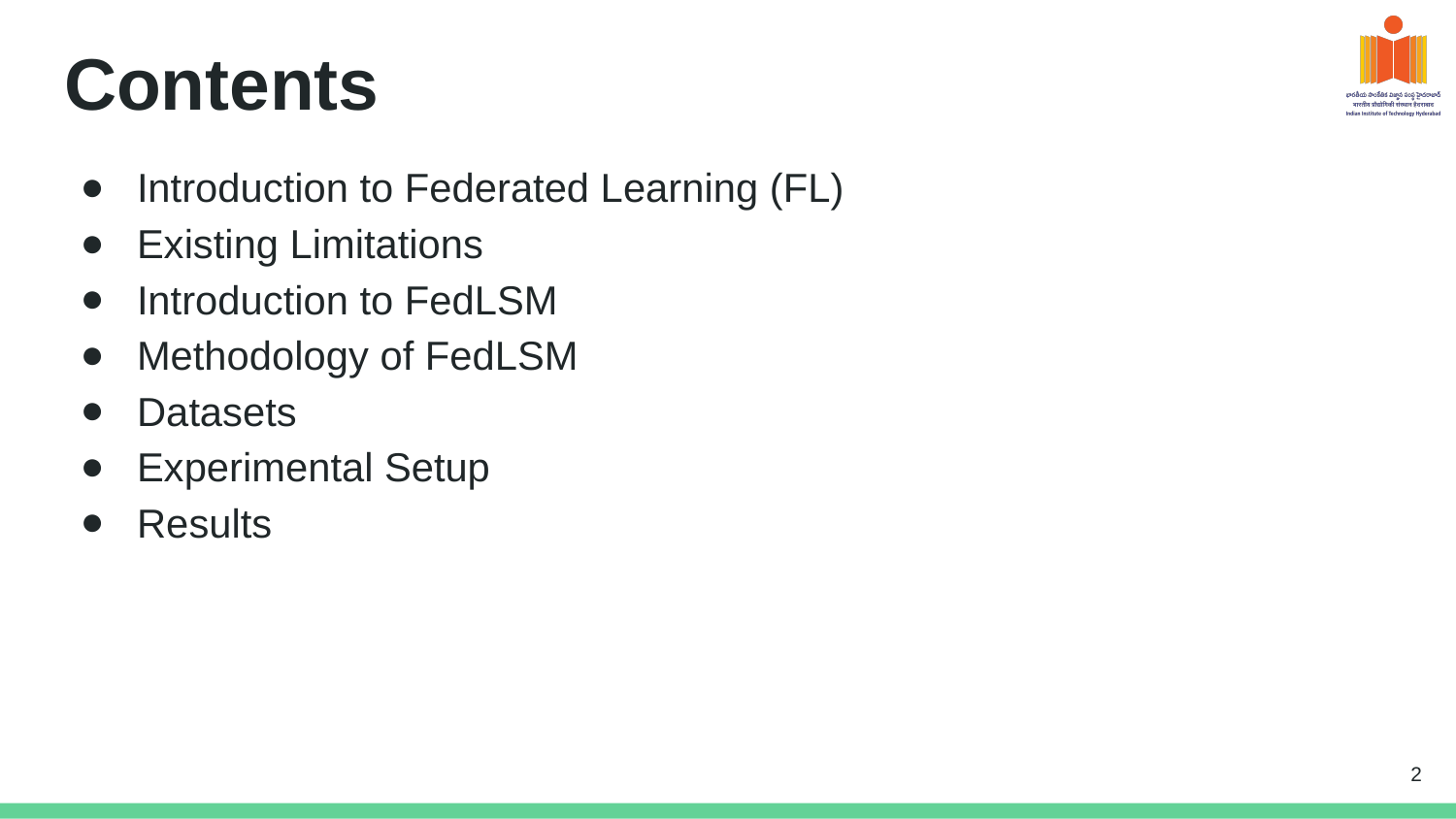

# Contents
Introduction to Federated Learning (FL)
Existing Limitations
Introduction to FedLSM
Methodology of FedLSM
Datasets
Experimental Setup
Results
2